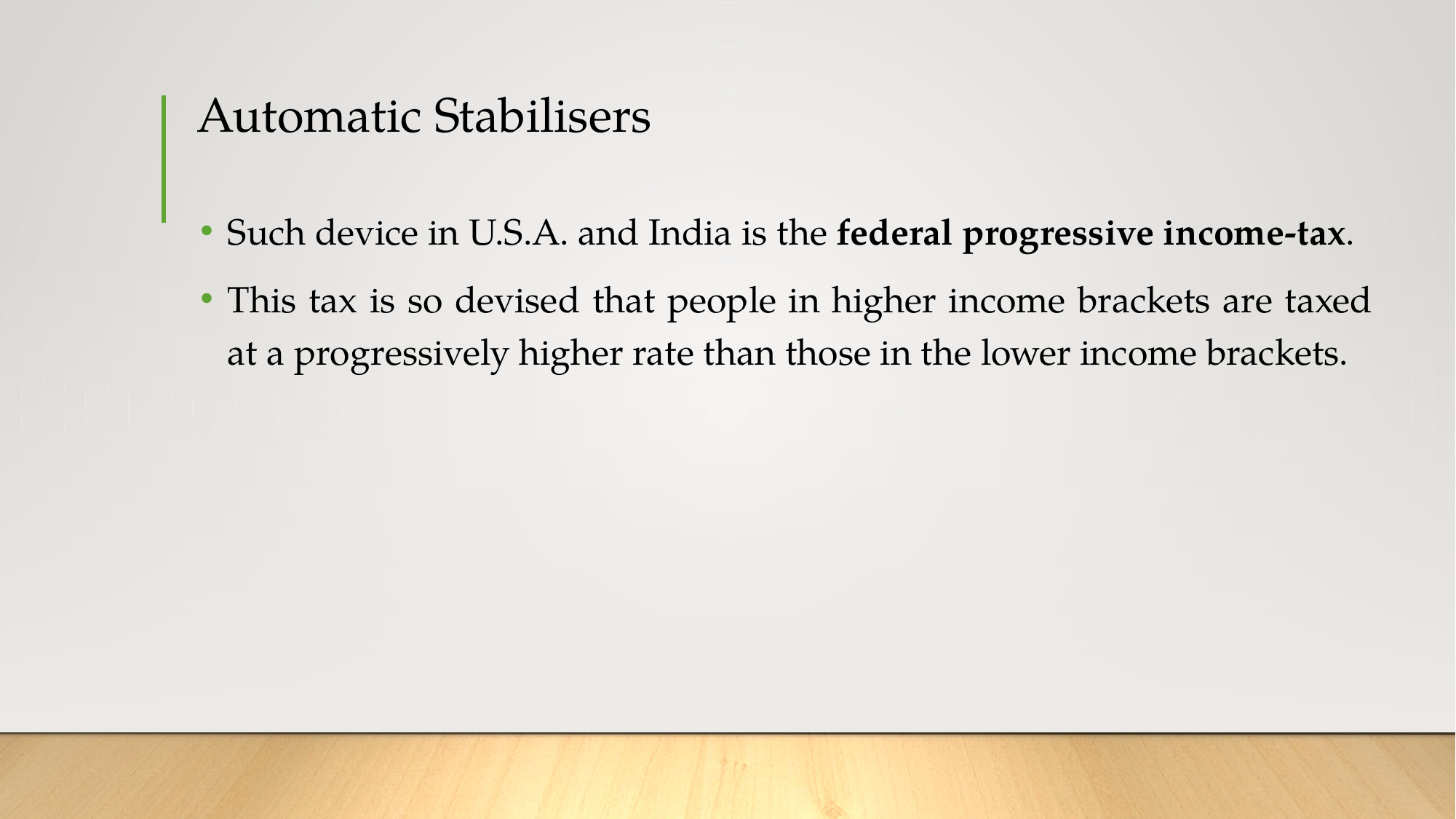

# Automatic Stabilisers
Such device in U.S.A. and India is the federal progressive income-tax.
This tax is so devised that people in higher income brackets are taxed at a progressively higher rate than those in the lower income brackets.